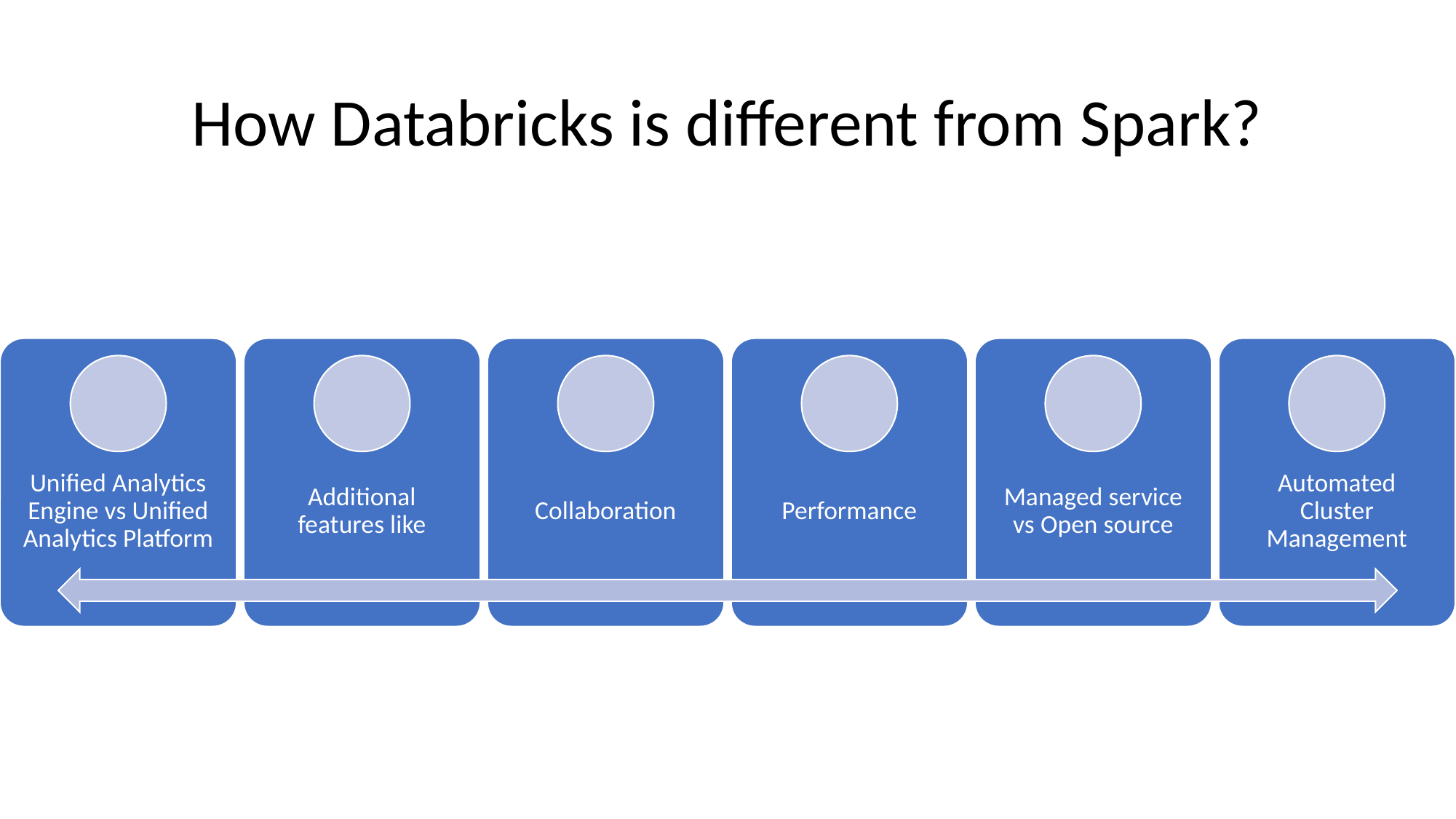

# How Databricks is different from Spark?
Unified Analytics Engine vs Unified Analytics Platform
Additional features like
Collaboration
Performance
Managed service vs Open source
Automated Cluster Management